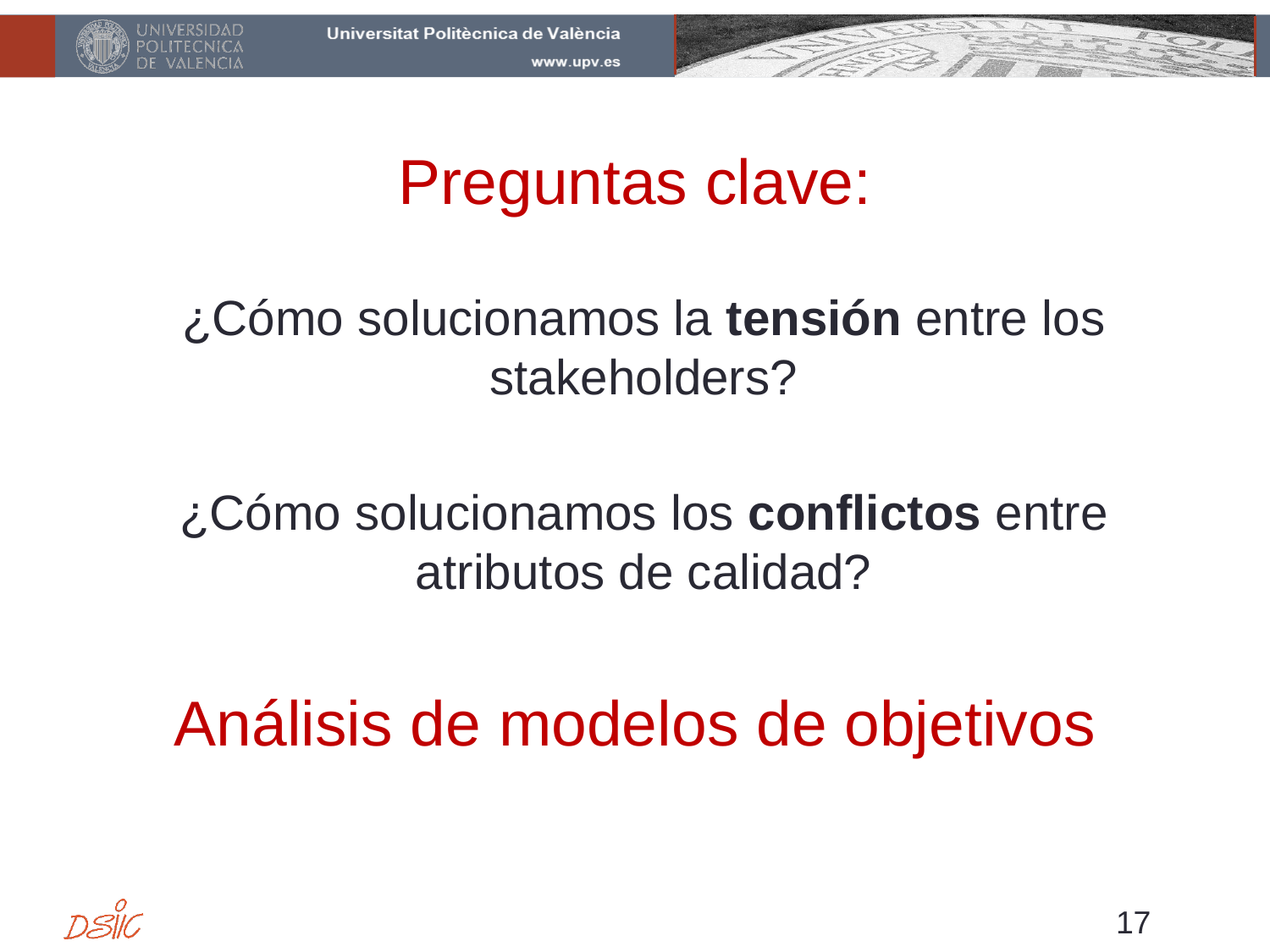

Preguntas clave:
¿Cómo solucionamos la tensión entre los stakeholders?

¿Cómo solucionamos los conflictos entre atributos de calidad?
# Análisis de modelos de objetivos
17